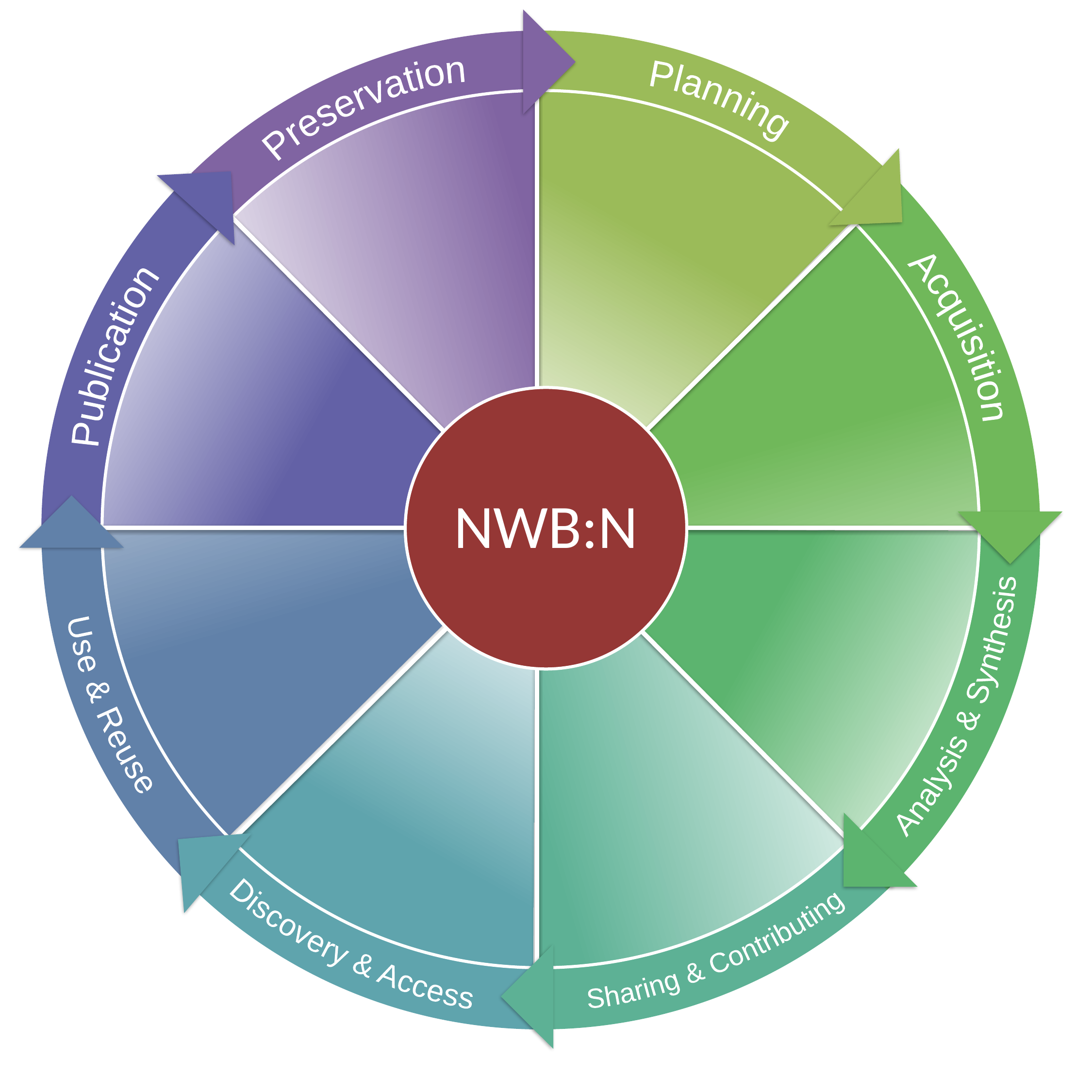

Preservation
Planning

Acquisition

Publication
NWB:N

Use & Reuse
Analysis & Synthesis

Discovery & Access
Sharing & Contributing